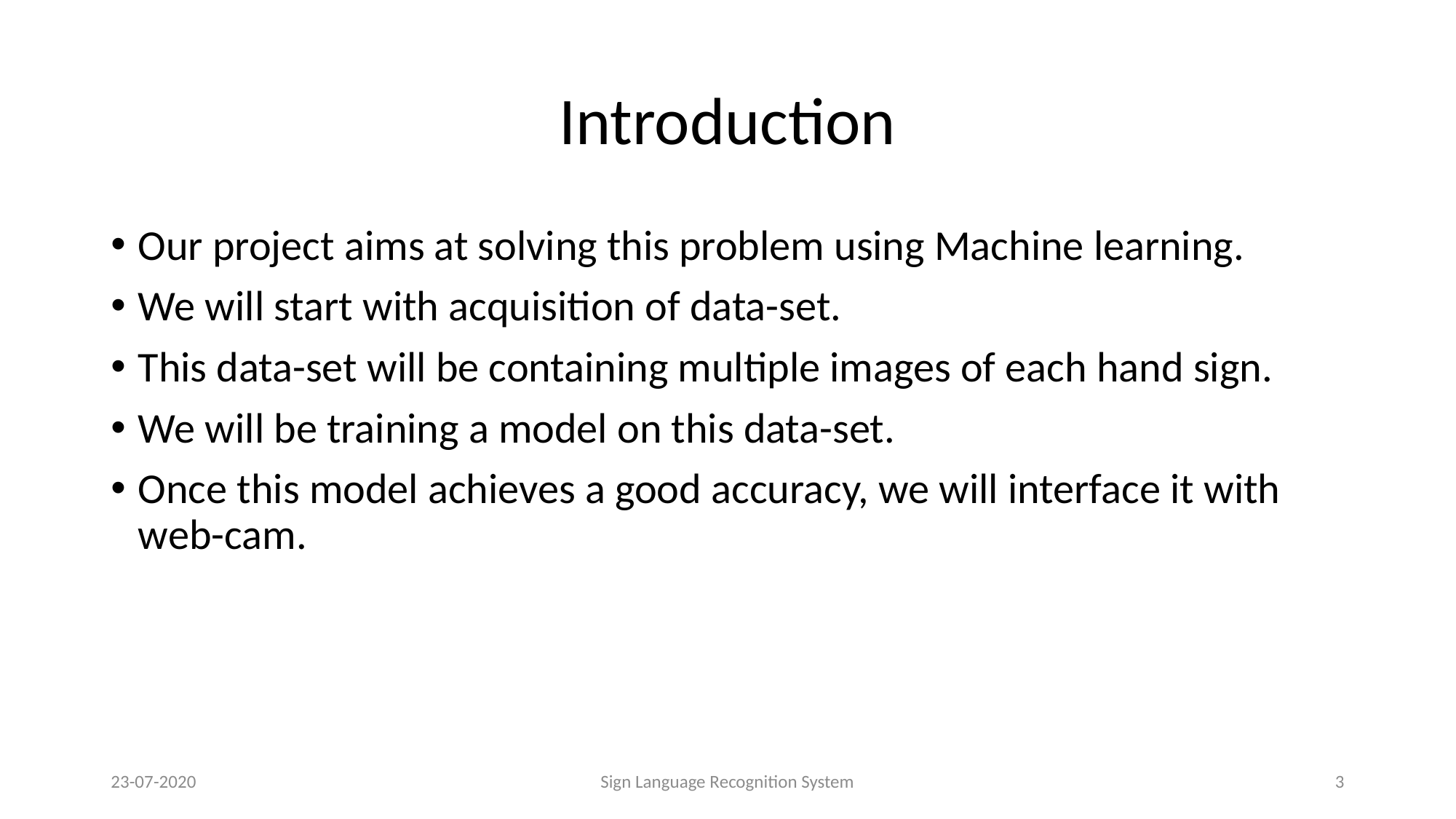

# Introduction
Our project aims at solving this problem using Machine learning.
We will start with acquisition of data-set.
This data-set will be containing multiple images of each hand sign.
We will be training a model on this data-set.
Once this model achieves a good accuracy, we will interface it with web-cam.
23-07-2020
Sign Language Recognition System
3